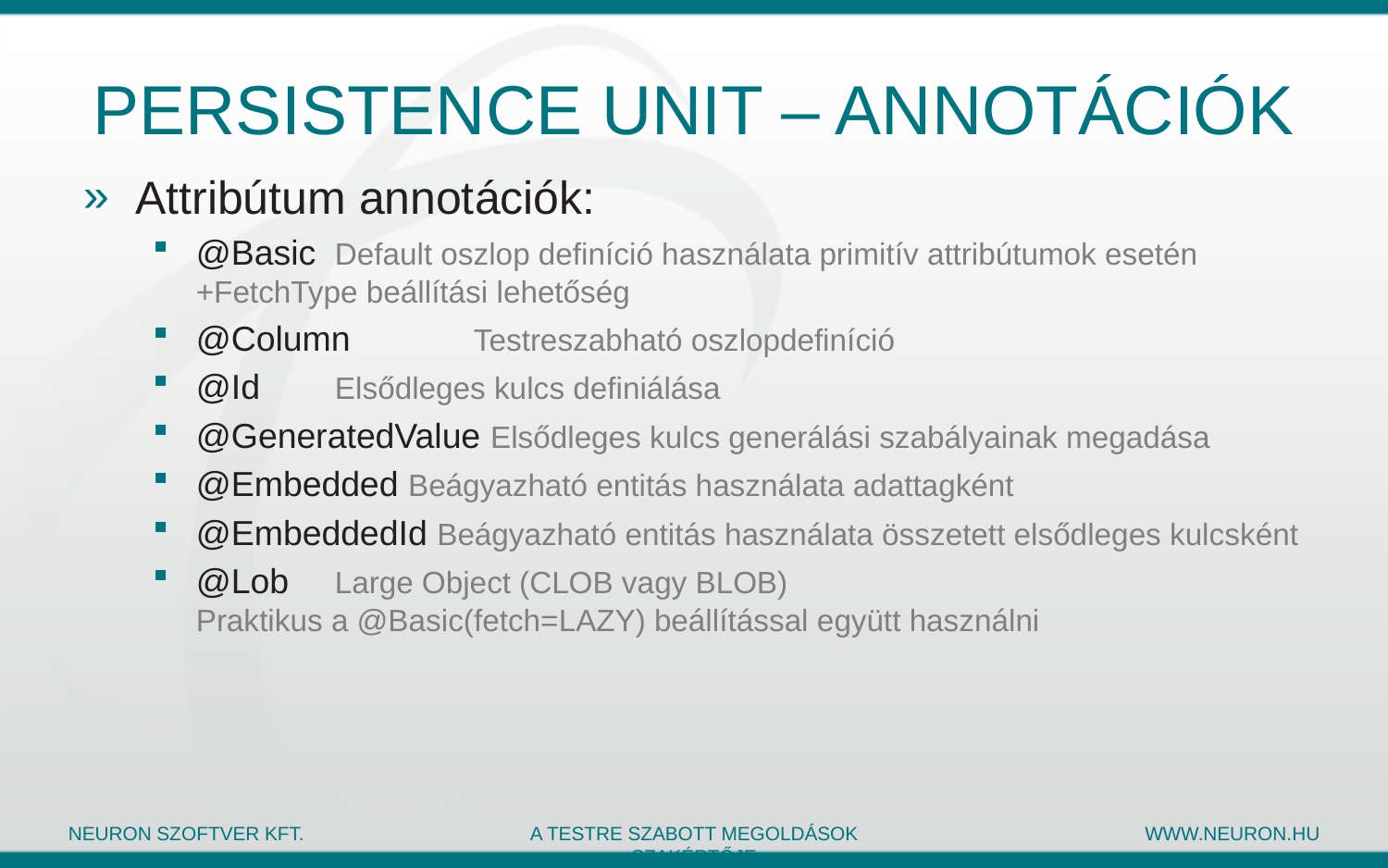

# Persistence unit – annotációk
Attribútum annotációk:
@Basic	Default oszlop definíció használata primitív attribútumok esetén
+FetchType beállítási lehetőség
@Column	Testreszabható oszlopdefiníció
@Id	Elsődleges kulcs definiálása
@GeneratedValue Elsődleges kulcs generálási szabályainak megadása
@Embedded Beágyazható entitás használata adattagként
@EmbeddedId Beágyazható entitás használata összetett elsődleges kulcsként
@Lob	Large Object (CLOB vagy BLOB)
Praktikus a @Basic(fetch=LAZY) beállítással együtt használni